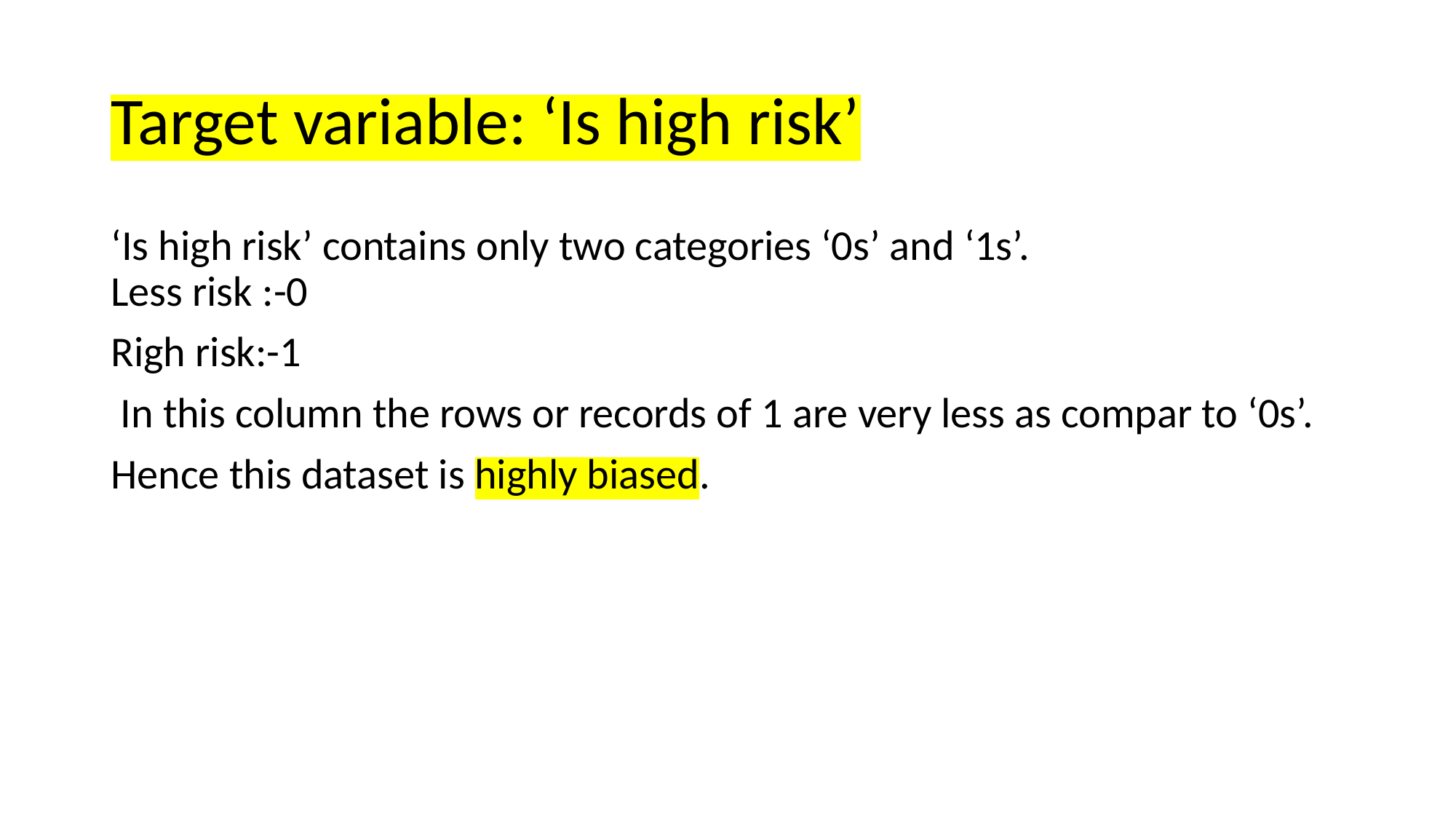

# Target variable: ‘Is high risk’
‘Is high risk’ contains only two categories ‘0s’ and ‘1s’.
Less risk :-0
Righ risk:-1
 In this column the rows or records of 1 are very less as compar to ‘0s’.
Hence this dataset is highly biased.